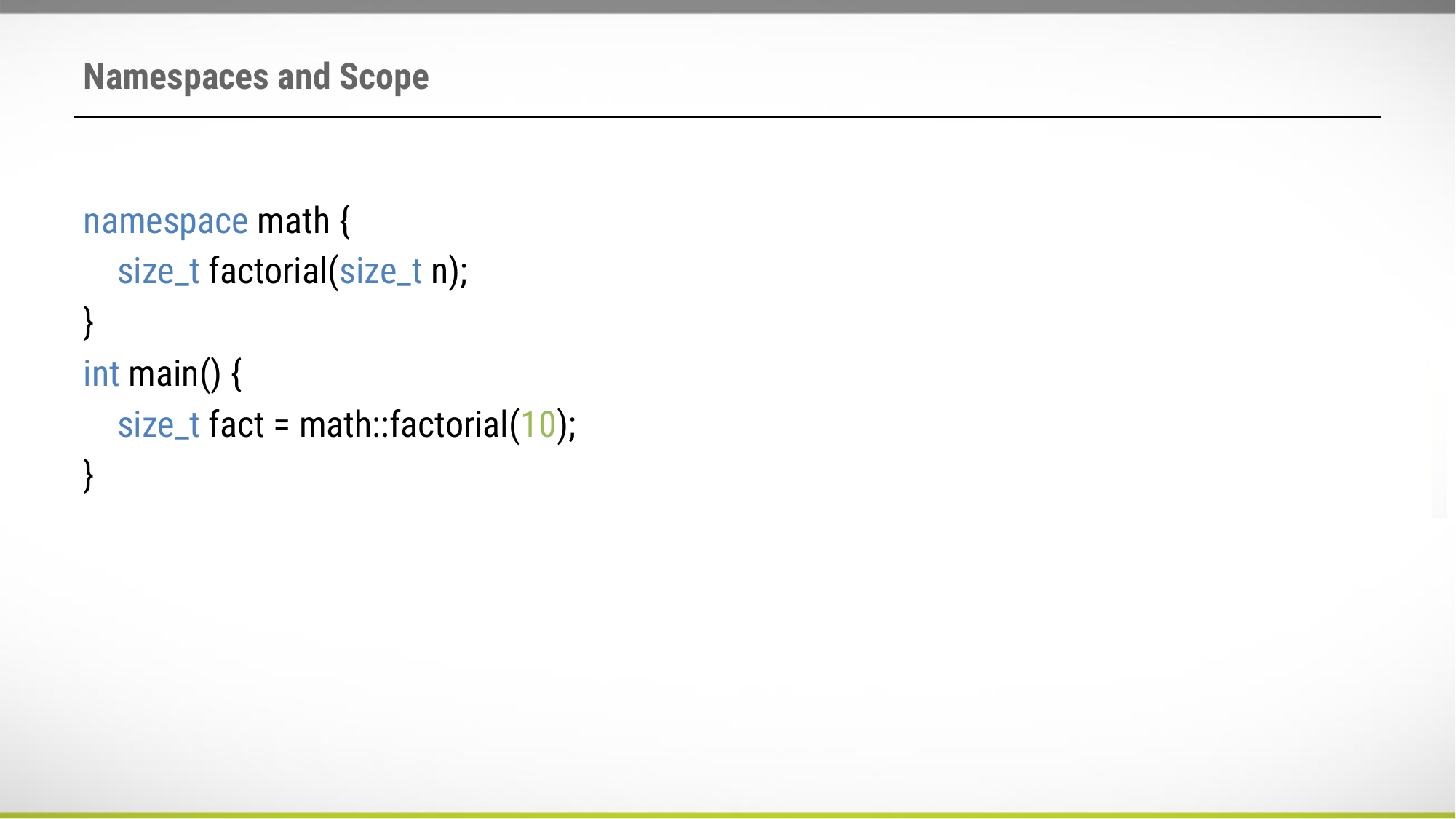

# Namespaces and Scope
namespace math {
    size_t factorial(size_t n);
}
int main() {
    size_t fact = math::factorial(10);
}